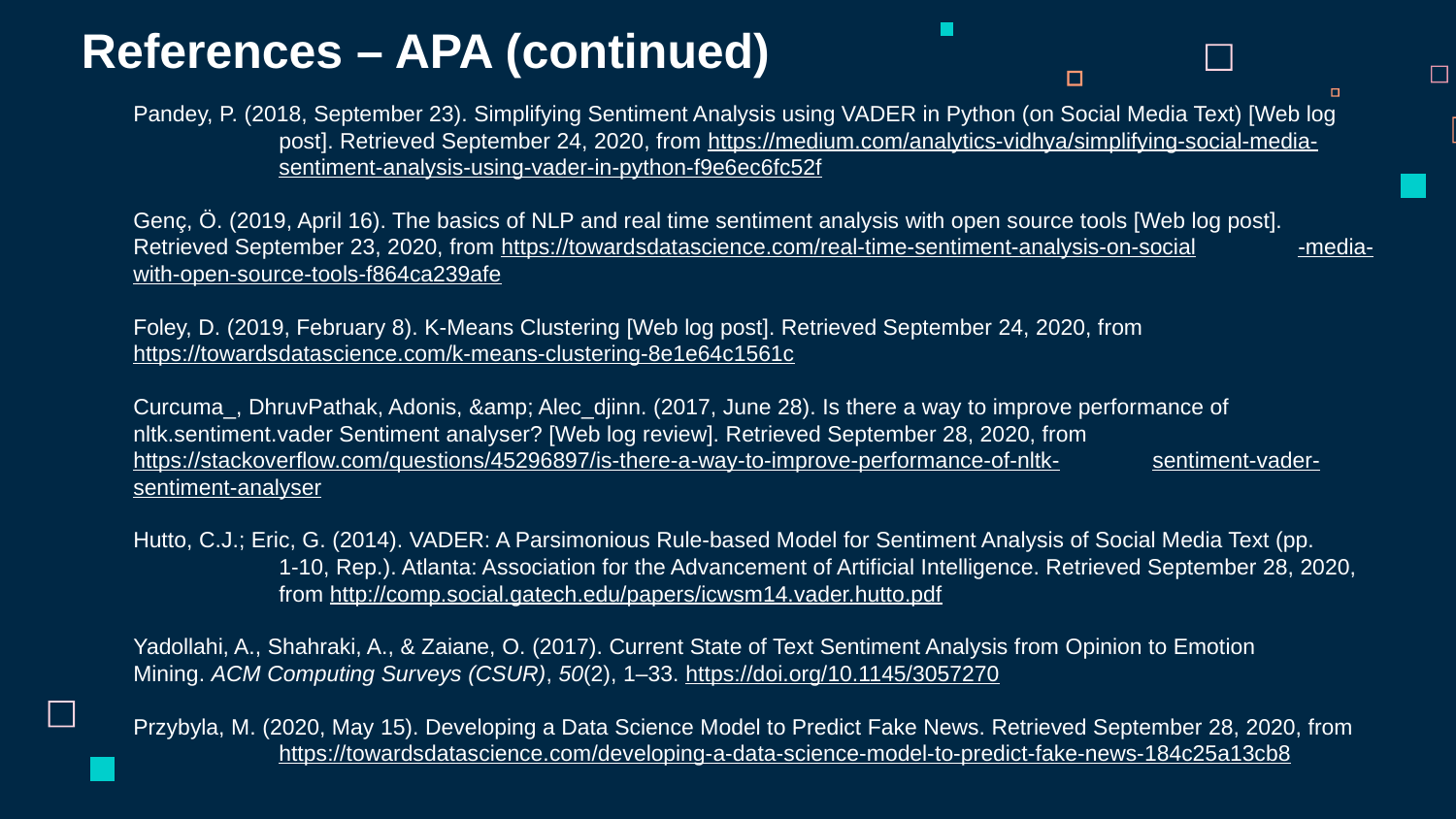

# References – APA (continued)
Pandey, P. (2018, September 23). Simplifying Sentiment Analysis using VADER in Python (on Social Media Text) [Web log 	post]. Retrieved September 24, 2020, from https://medium.com/analytics-vidhya/simplifying-social-media-	sentiment-analysis-using-vader-in-python-f9e6ec6fc52f

Genç, Ö. (2019, April 16). The basics of NLP and real time sentiment analysis with open source tools [Web log post]. 	Retrieved September 23, 2020, from https://towardsdatascience.com/real-time-sentiment-analysis-on-social	-media-with-open-source-tools-f864ca239afe

Foley, D. (2019, February 8). K-Means Clustering [Web log post]. Retrieved September 24, 2020, from 	https://towardsdatascience.com/k-means-clustering-8e1e64c1561c

Curcuma_, DhruvPathak, Adonis, &amp; Alec_djinn. (2017, June 28). Is there a way to improve performance of 	nltk.sentiment.vader Sentiment analyser? [Web log review]. Retrieved September 28, 2020, from 	https://stackoverflow.com/questions/45296897/is-there-a-way-to-improve-performance-of-nltk-	sentiment-vader-sentiment-analyser

Hutto, C.J.; Eric, G. (2014). VADER: A Parsimonious Rule-based Model for Sentiment Analysis of Social Media Text (pp. 	1-10, Rep.). Atlanta: Association for the Advancement of Artificial Intelligence. Retrieved September 28, 2020, 	from http://comp.social.gatech.edu/papers/icwsm14.vader.hutto.pdf

Yadollahi, A., Shahraki, A., & Zaiane, O. (2017). Current State of Text Sentiment Analysis from Opinion to Emotion 	Mining. ACM Computing Surveys (CSUR), 50(2), 1–33. https://doi.org/10.1145/3057270

Przybyla, M. (2020, May 15). Developing a Data Science Model to Predict Fake News. Retrieved September 28, 2020, from 	https://towardsdatascience.com/developing-a-data-science-model-to-predict-fake-news-184c25a13cb8